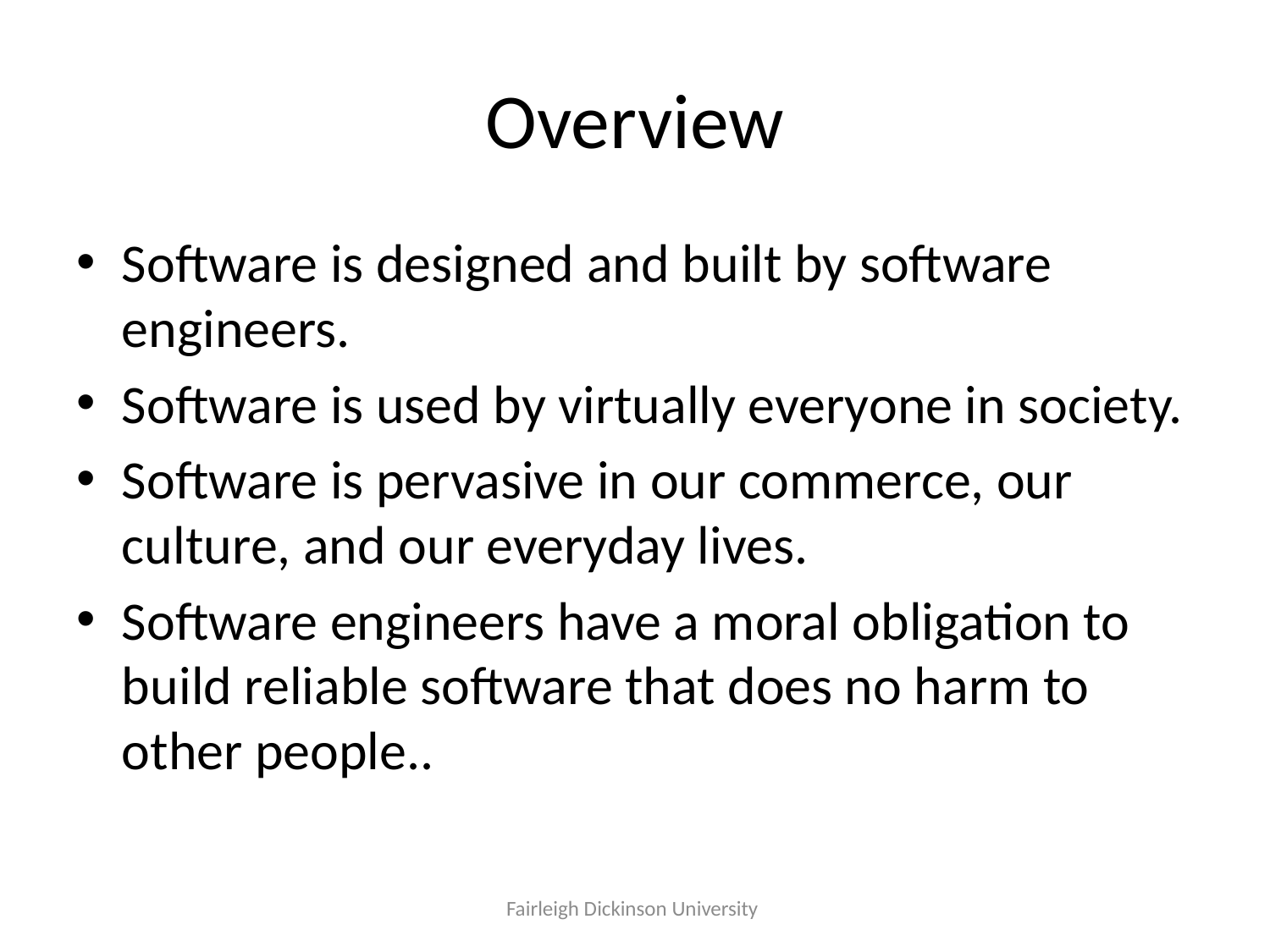

# Overview
Software is designed and built by software engineers.
Software is used by virtually everyone in society.
Software is pervasive in our commerce, our culture, and our everyday lives.
Software engineers have a moral obligation to build reliable software that does no harm to other people..

Fairleigh Dickinson University